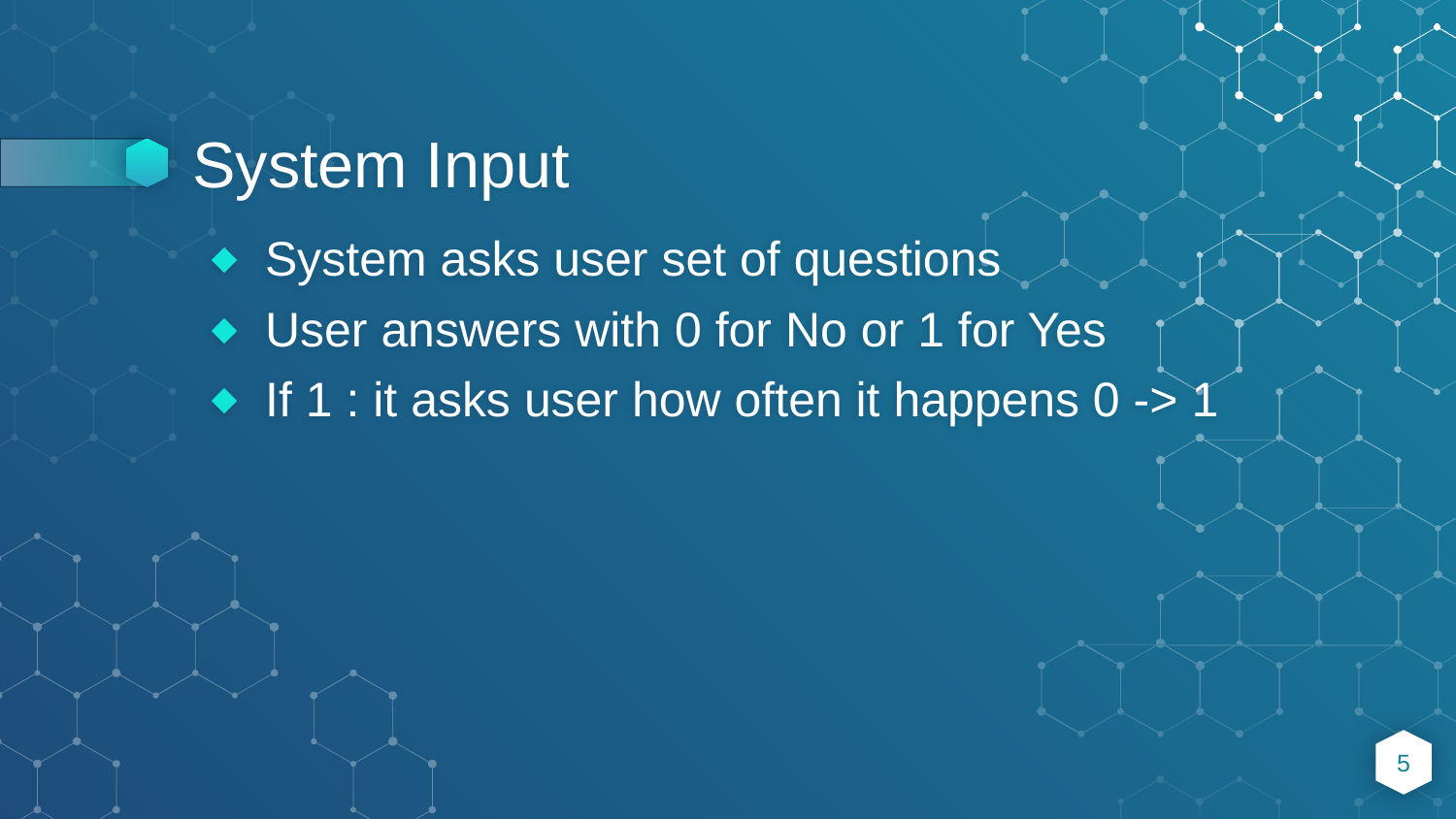

# System Input
System asks user set of questions
User answers with 0 for No or 1 for Yes
If 1 : it asks user how often it happens 0 -> 1
5